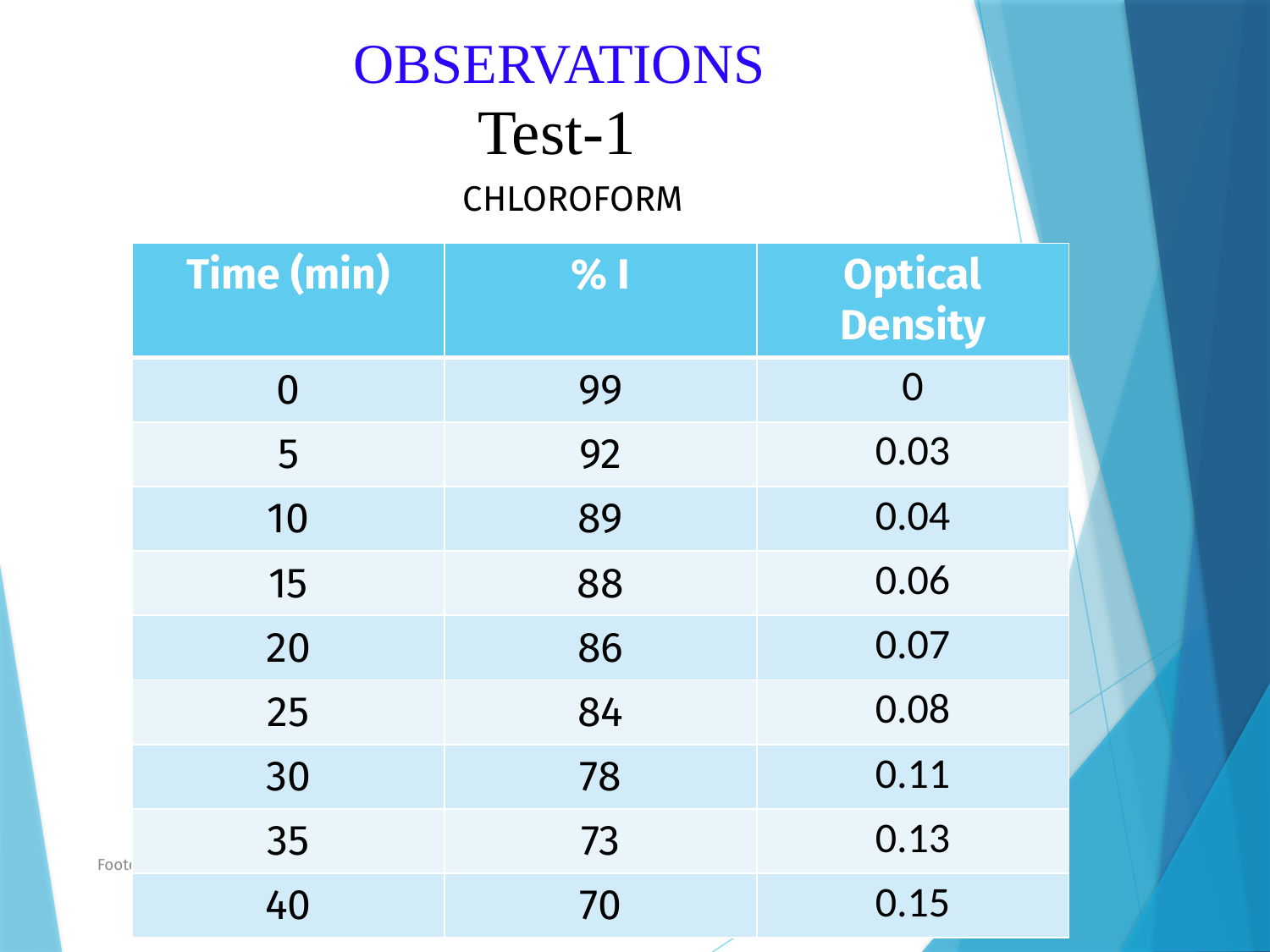

OBSERVATIONS
Test-1
CHLOROFORM
| Time (min) | % I | Optical Density |
| --- | --- | --- |
| 0 | 99 | 0 |
| 5 | 92 | 0.03 |
| 10 | 89 | 0.04 |
| 15 | 88 | 0.06 |
| 20 | 86 | 0.07 |
| 25 | 84 | 0.08 |
| 30 | 78 | 0.11 |
| 35 | 73 | 0.13 |
| 40 | 70 | 0.15 |
Footer Text
4